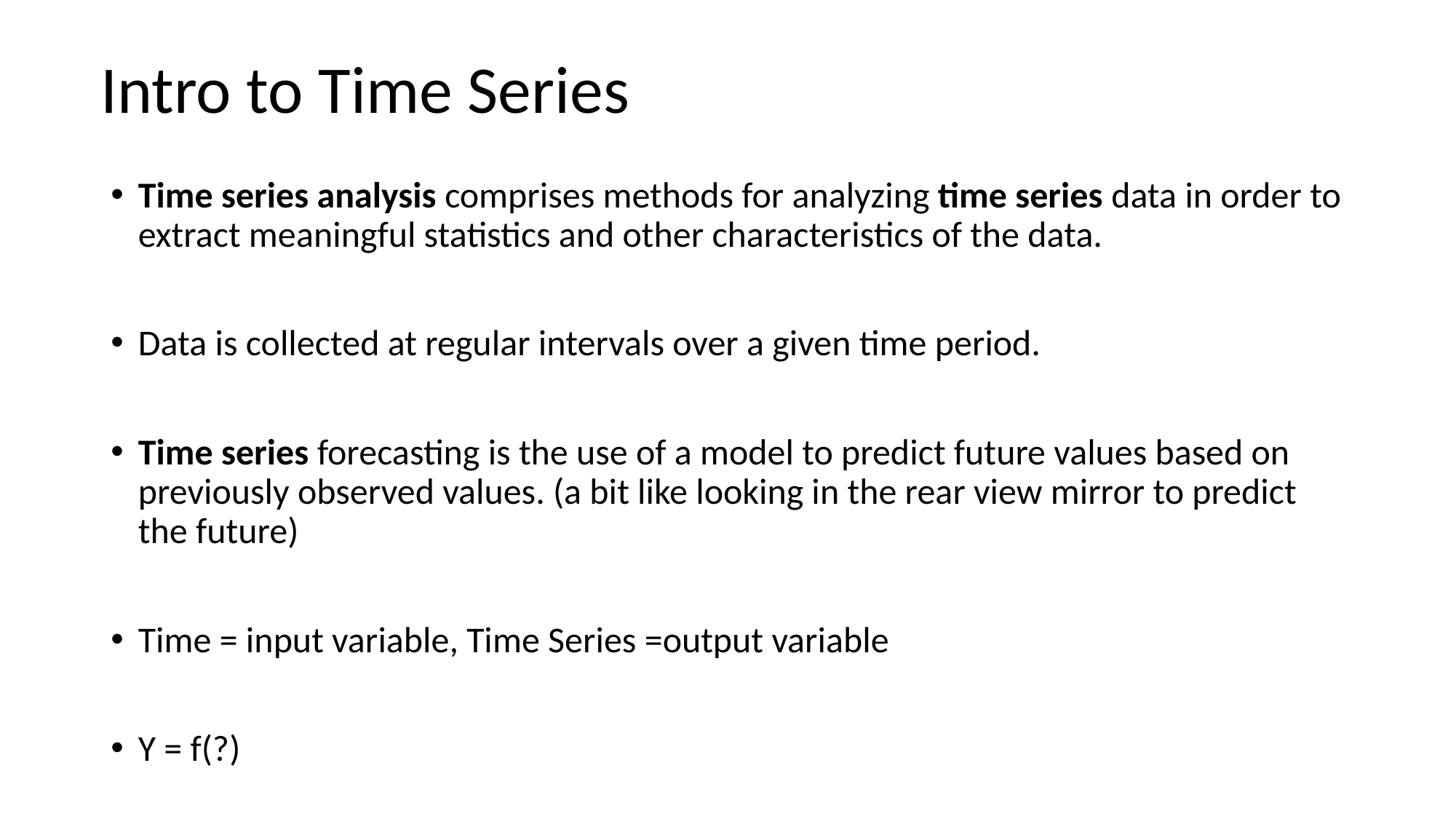

# Intro to Time Series
Time series analysis comprises methods for analyzing time series data in order to extract meaningful statistics and other characteristics of the data.

Data is collected at regular intervals over a given time period.

Time series forecasting is the use of a model to predict future values based on previously observed values. (a bit like looking in the rear view mirror to predict the future)

Time = input variable, Time Series =output variable

Y = f(?)